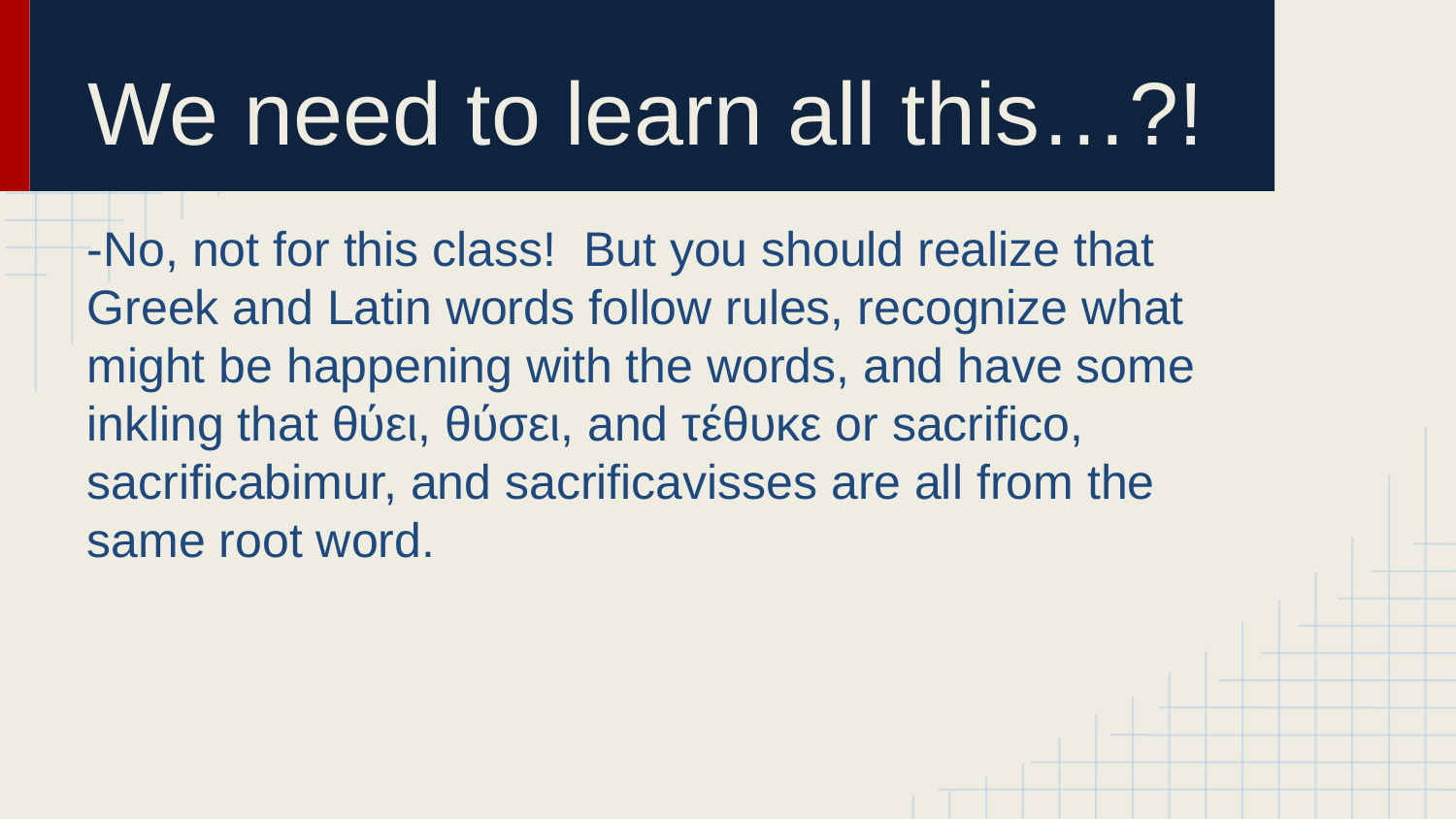

# We need to learn all this…?!
-No, not for this class!  But you should realize that Greek and Latin words follow rules, recognize what might be happening with the words, and have some inkling that θύει, θύσει, and τέθυκε or sacrifico, sacrificabimur, and sacrificavisses are all from the same root word.